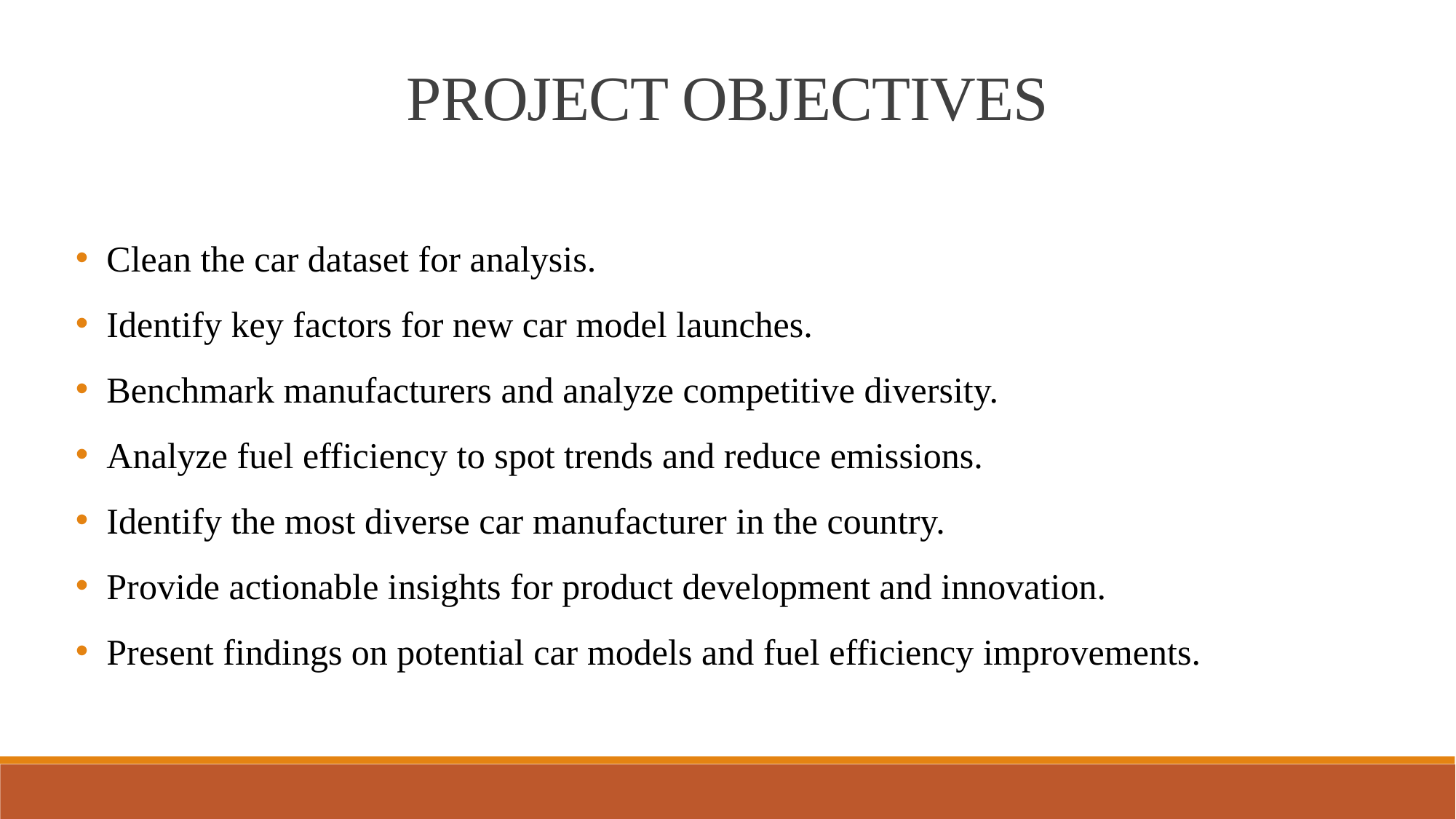

PROJECT OBJECTIVES
  Clean the car dataset for analysis.
  Identify key factors for new car model launches.
  Benchmark manufacturers and analyze competitive diversity.
  Analyze fuel efficiency to spot trends and reduce emissions.
  Identify the most diverse car manufacturer in the country.
  Provide actionable insights for product development and innovation.
  Present findings on potential car models and fuel efficiency improvements.